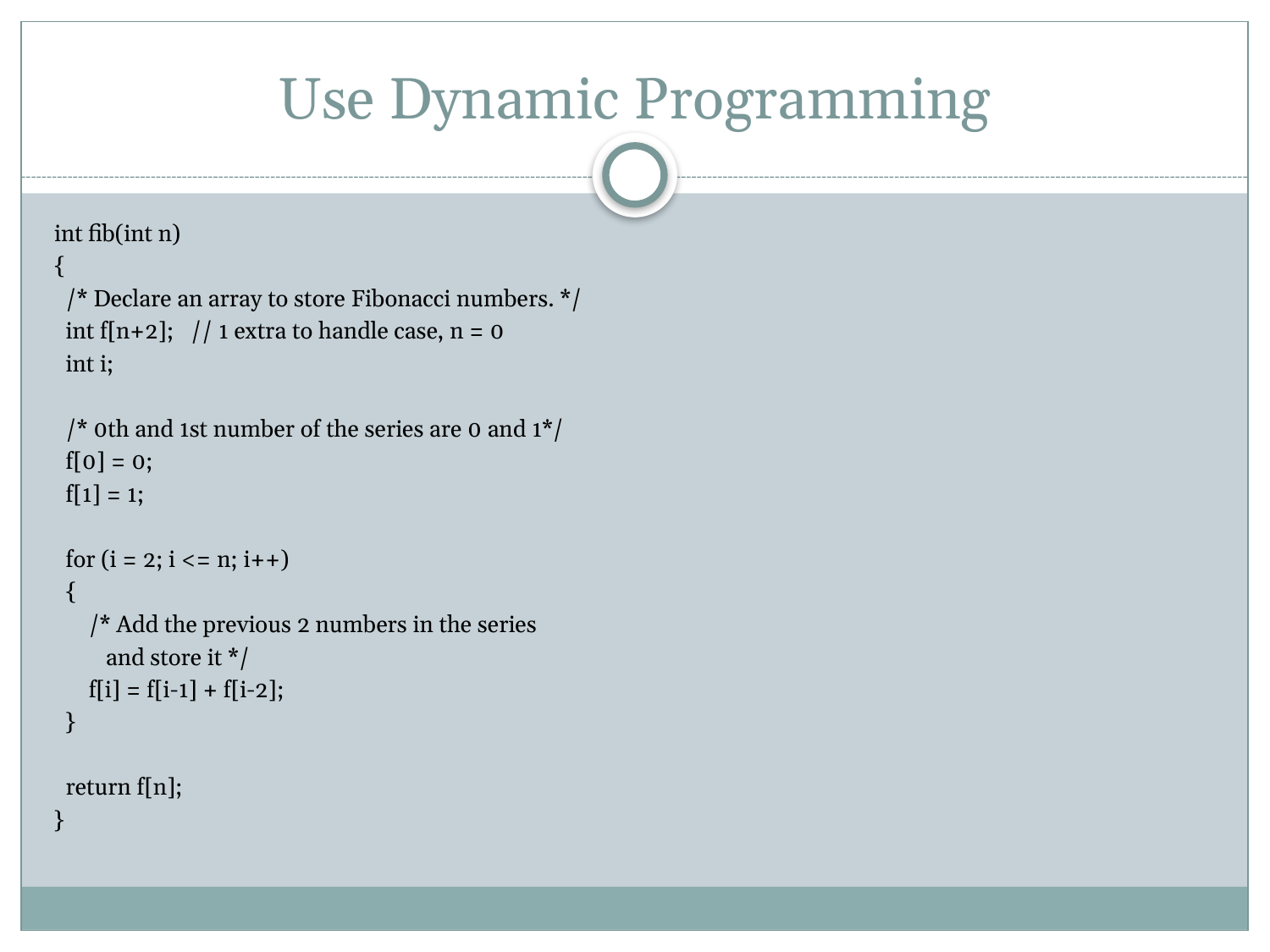

# Use Dynamic Programming
int fib(int n)
{
  /* Declare an array to store Fibonacci numbers. */
  int f[n+2];   // 1 extra to handle case, n = 0
  int i;

  /* 0th and 1st number of the series are 0 and 1*/
  f[0] = 0;
  f[1] = 1;

  for (i = 2; i <= n; i++)
  {
      /* Add the previous 2 numbers in the series
         and store it */
      f[i] = f[i-1] + f[i-2];
  }

  return f[n];
}